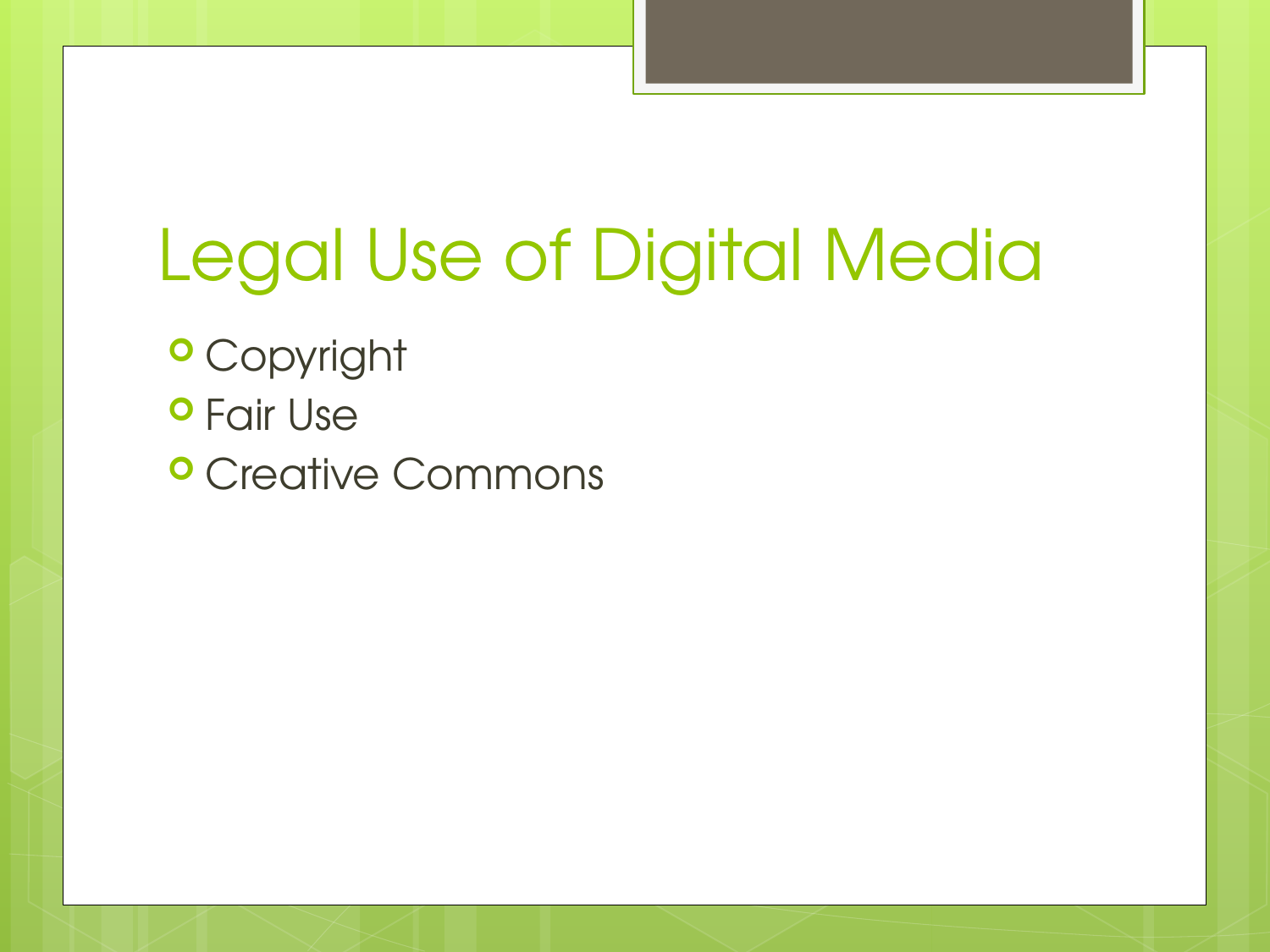

# Legal Use of Digital Media
Copyright
Fair Use
Creative Commons